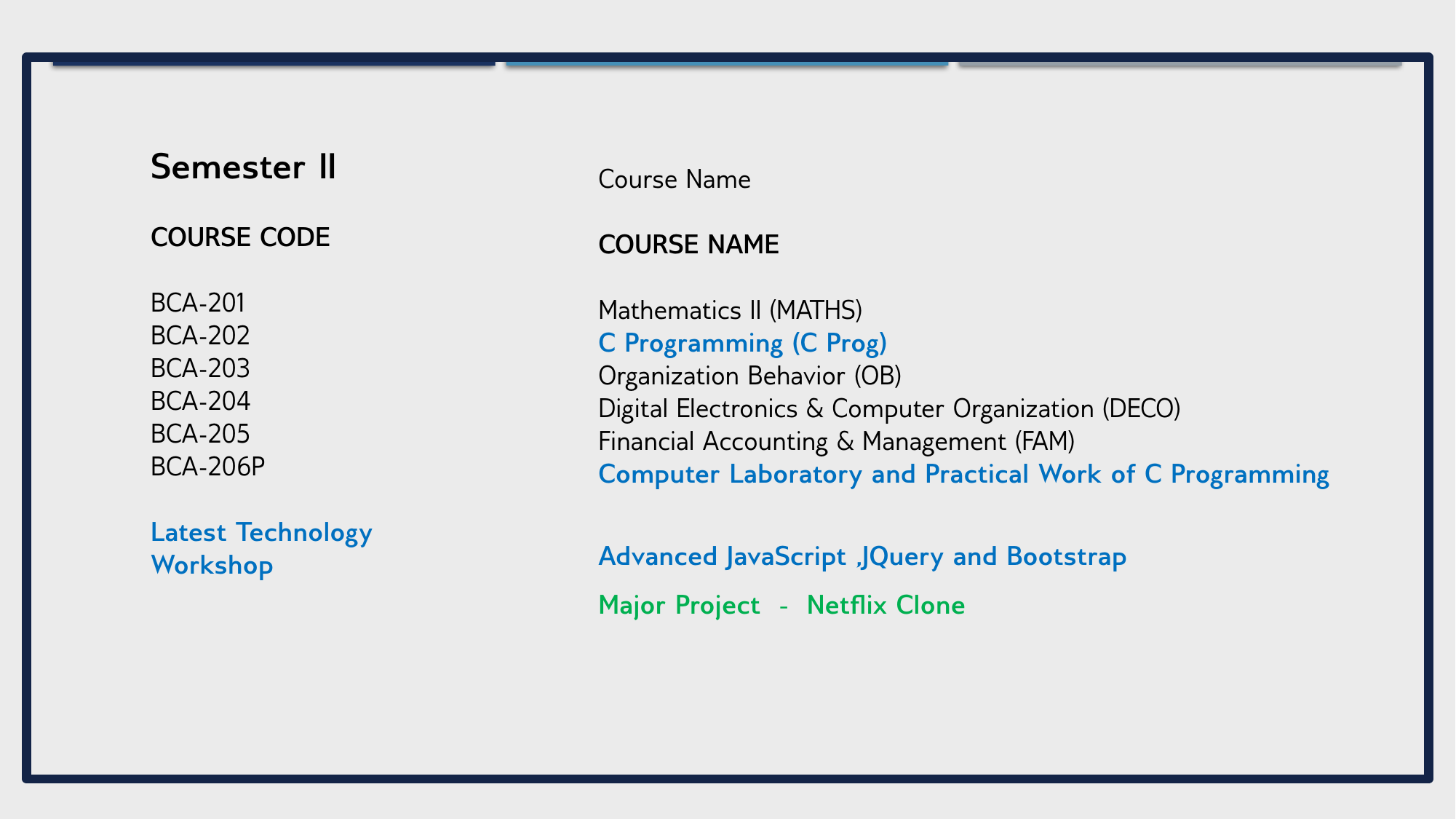

Semester II

COURSE CODE

BCA-201
BCA-202
BCA-203
BCA-204
BCA-205
BCA-206P

Latest Technology
Workshop

Course Name

COURSE NAME

Mathematics II (MATHS)
C Programming (C Prog)
Organization Behavior (OB)
Digital Electronics & Computer Organization (DECO)
Financial Accounting & Management (FAM)
Computer Laboratory and Practical Work of C Programming

Advanced JavaScript ,JQuery and Bootstrap
Major Project  -  Netflix Clone